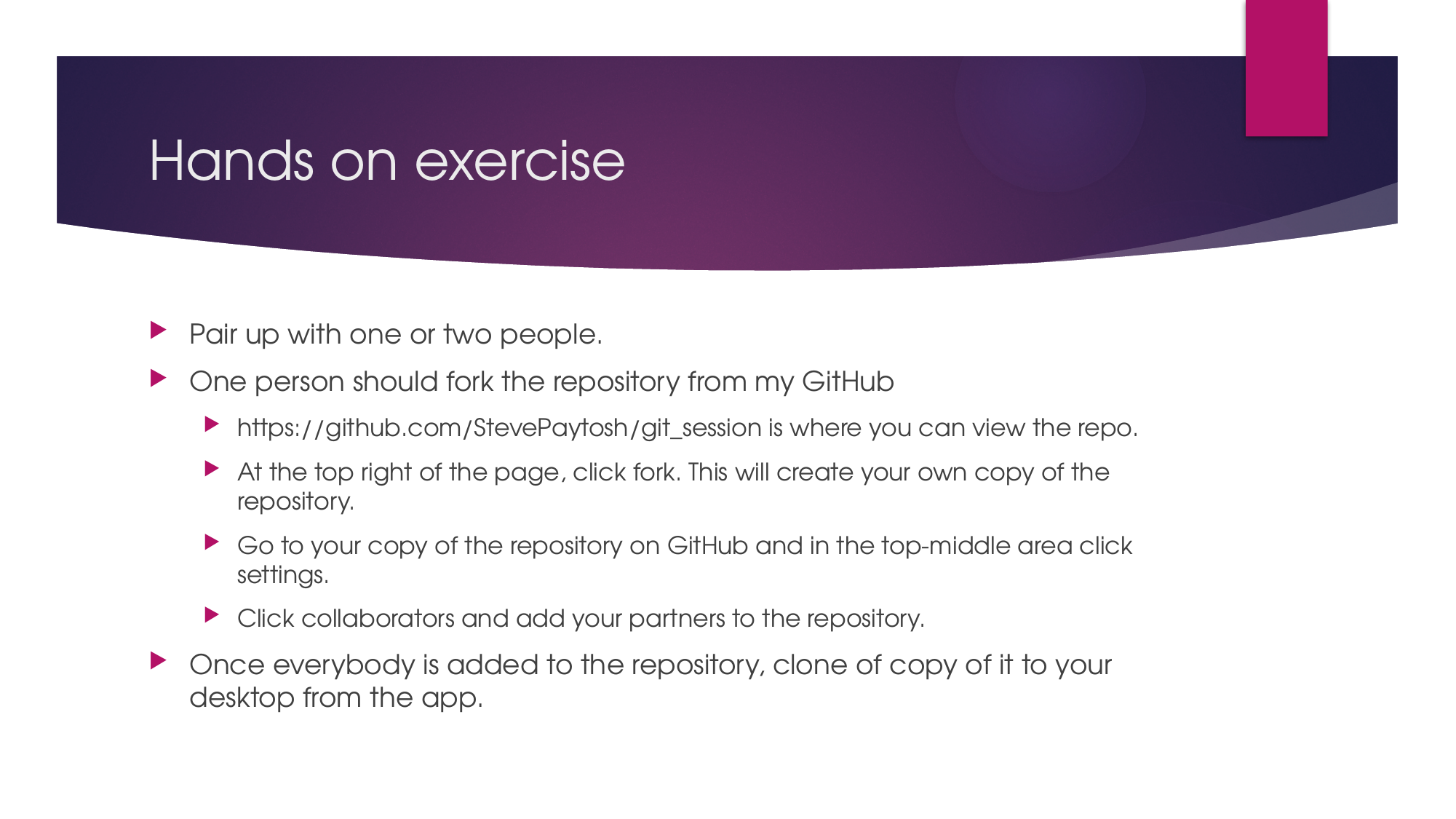

# Hands on exercise
Pair up with one or two people.
One person should fork the repository from my GitHub
https://github.com/StevePaytosh/git_session is where you can view the repo.
At the top right of the page, click fork. This will create your own copy of the repository.
Go to your copy of the repository on GitHub and in the top-middle area click settings.
Click collaborators and add your partners to the repository.
Once everybody is added to the repository, clone of copy of it to your desktop from the app.